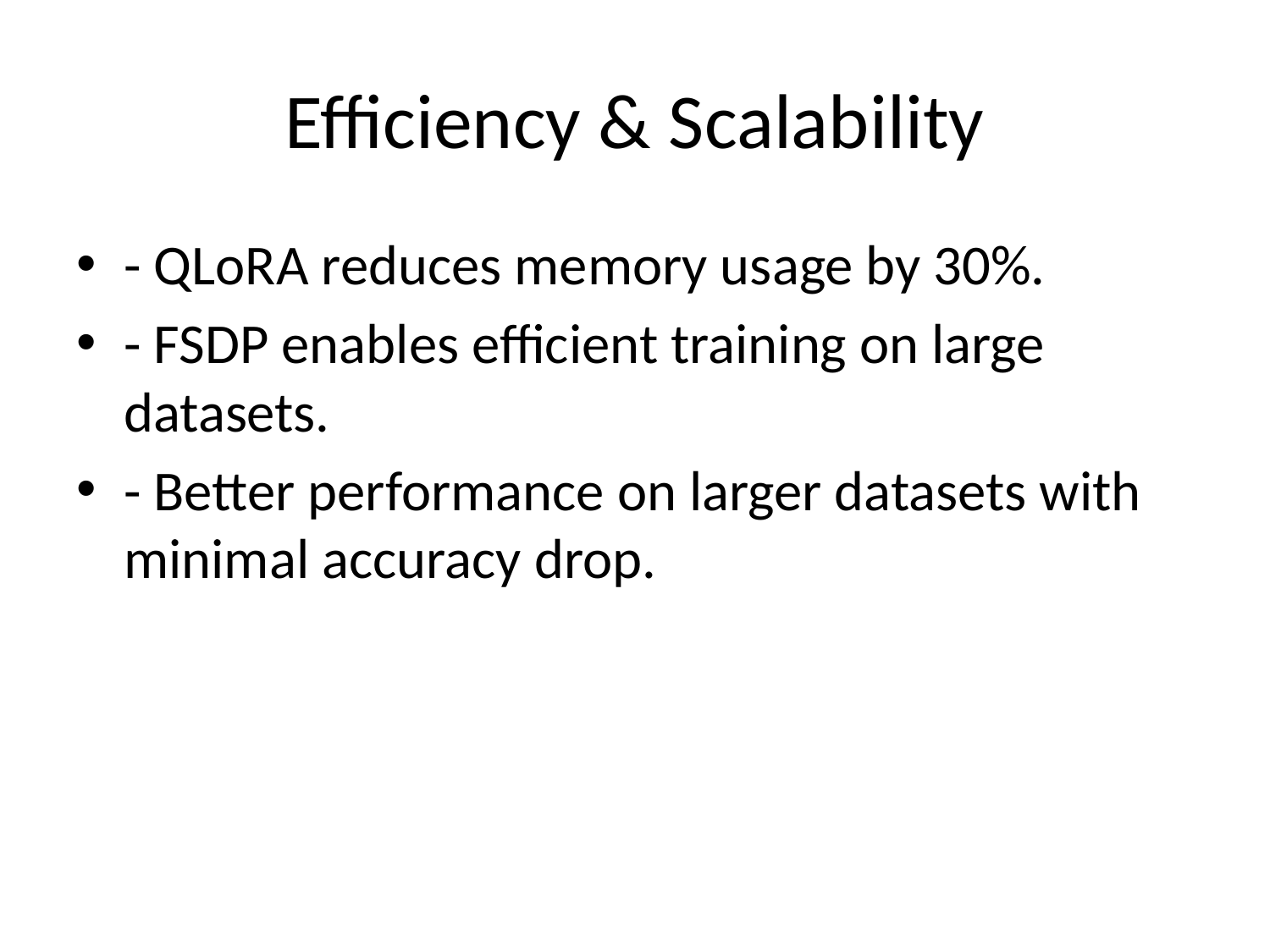

# Efficiency & Scalability
- QLoRA reduces memory usage by 30%.
- FSDP enables efficient training on large datasets.
- Better performance on larger datasets with minimal accuracy drop.